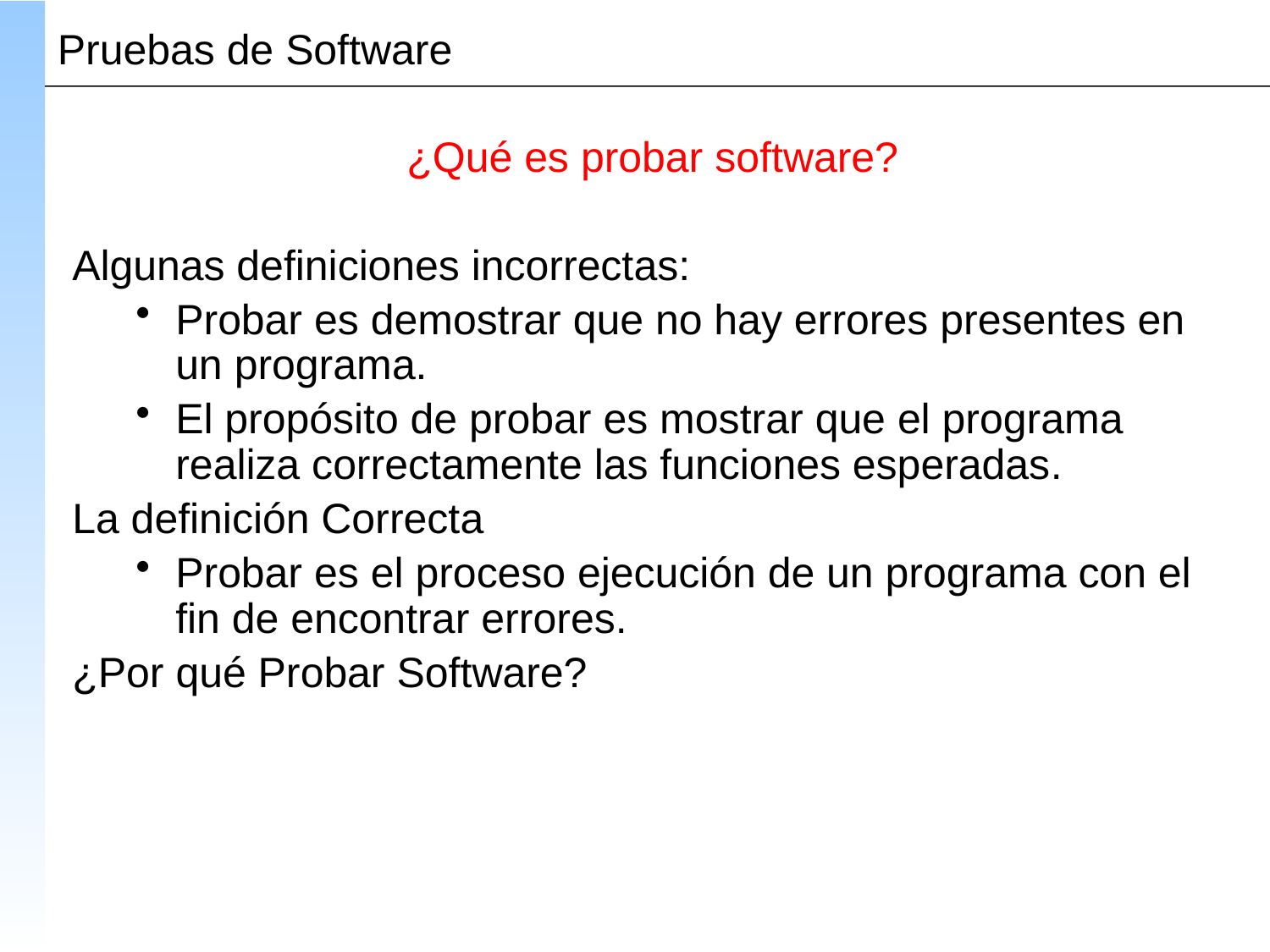

¿Qué es probar software?

Algunas definiciones incorrectas:
Probar es demostrar que no hay errores presentes en un programa.
El propósito de probar es mostrar que el programa realiza correctamente las funciones esperadas.
La definición Correcta
Probar es el proceso ejecución de un programa con el fin de encontrar errores.
¿Por qué Probar Software?